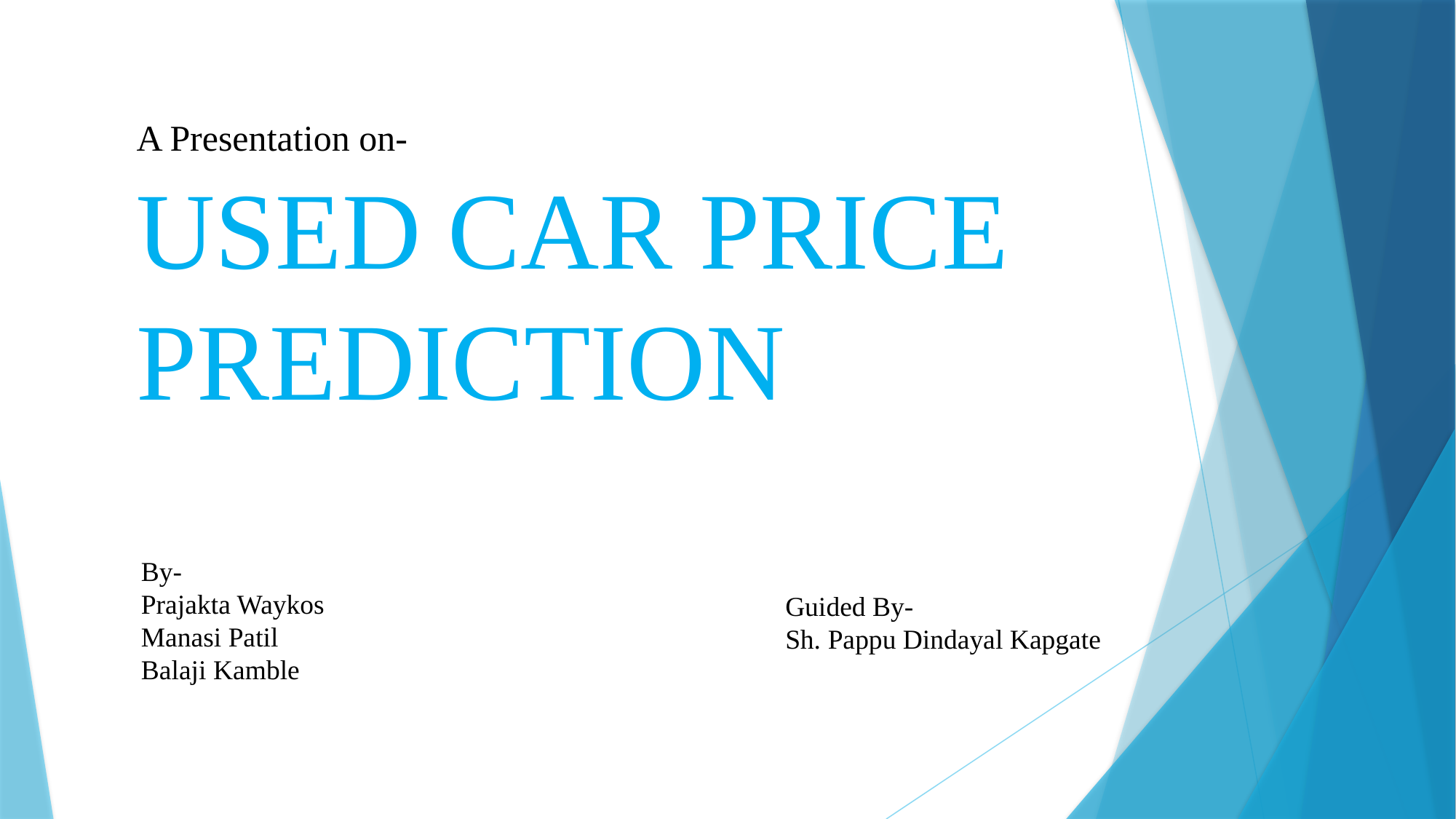

A Presentation on-
USED CAR PRICE PREDICTION
By-
Prajakta Waykos
Manasi Patil
Balaji Kamble
Guided By-
Sh. Pappu Dindayal Kapgate